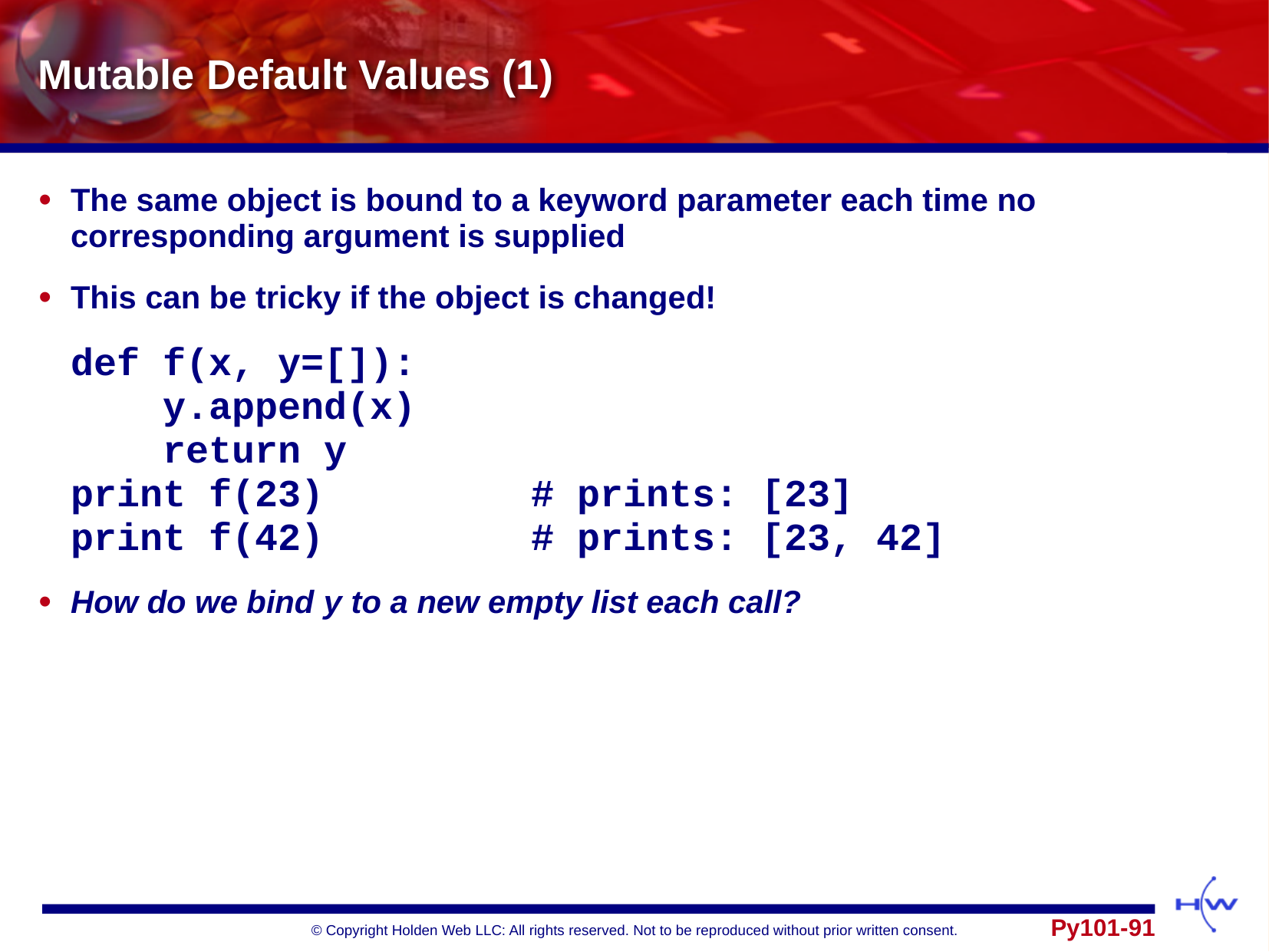

# Mutable Default Values (1)
The same object is bound to a keyword parameter each time no corresponding argument is supplied
This can be tricky if the object is changed!
	def f(x, y=[]):
    y.append(x)
    return y
print f(23)		# prints: [23]
print f(42)		# prints: [23, 42]
How do we bind y to a new empty list each call?